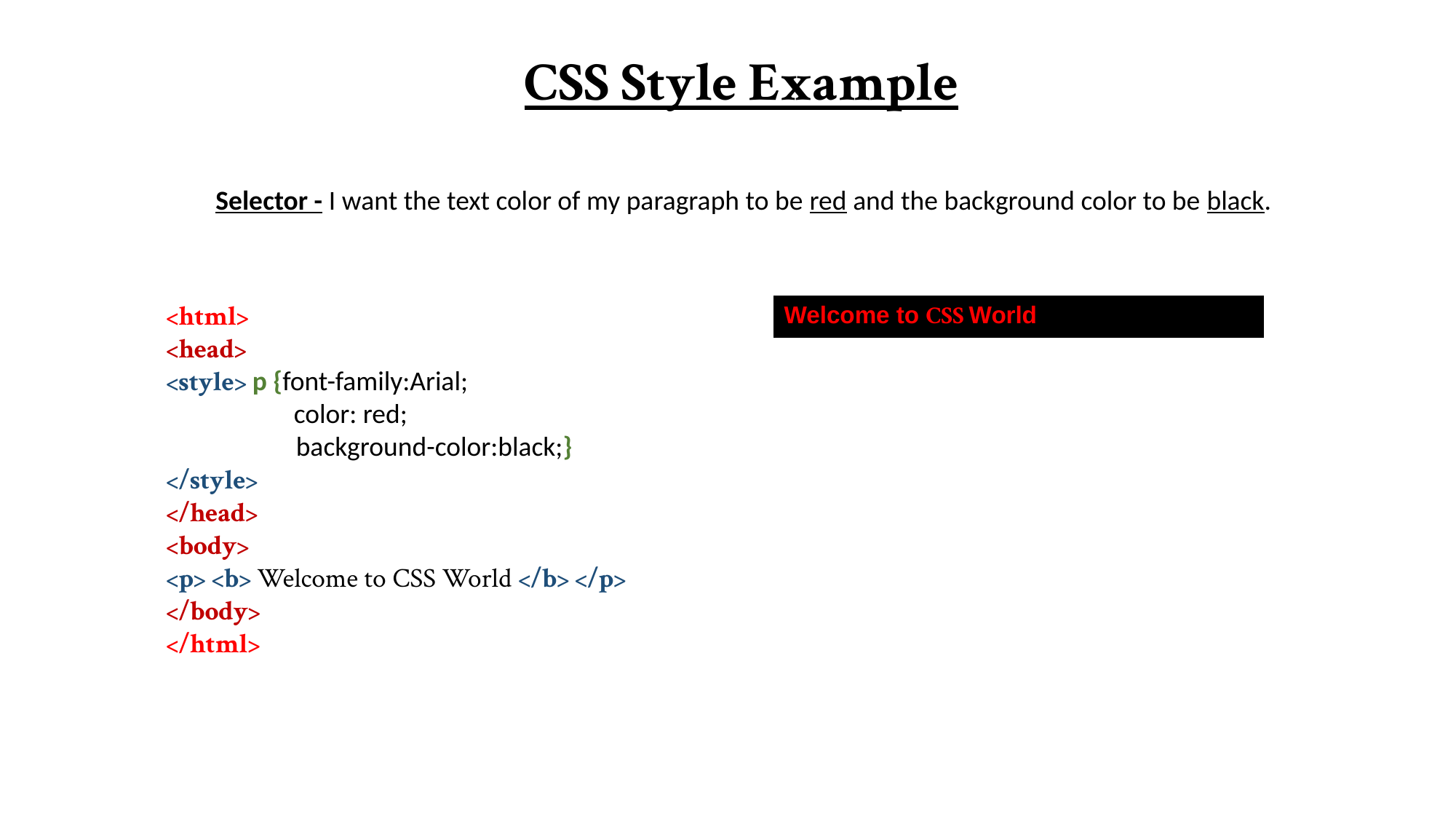

CSS Style Example

Selector - I want the text color of my paragraph to be red and the background color to be black.
<html>
<head>
<style> p {font-family:Arial;
	   color: red;
                     background-color:black;}
</style>
</head>
<body>
<p> <b> Welcome to CSS World </b> </p>
</body>
</html>
| Welcome to CSS World |
| --- |
|  |
| --- |
|  |
| --- |